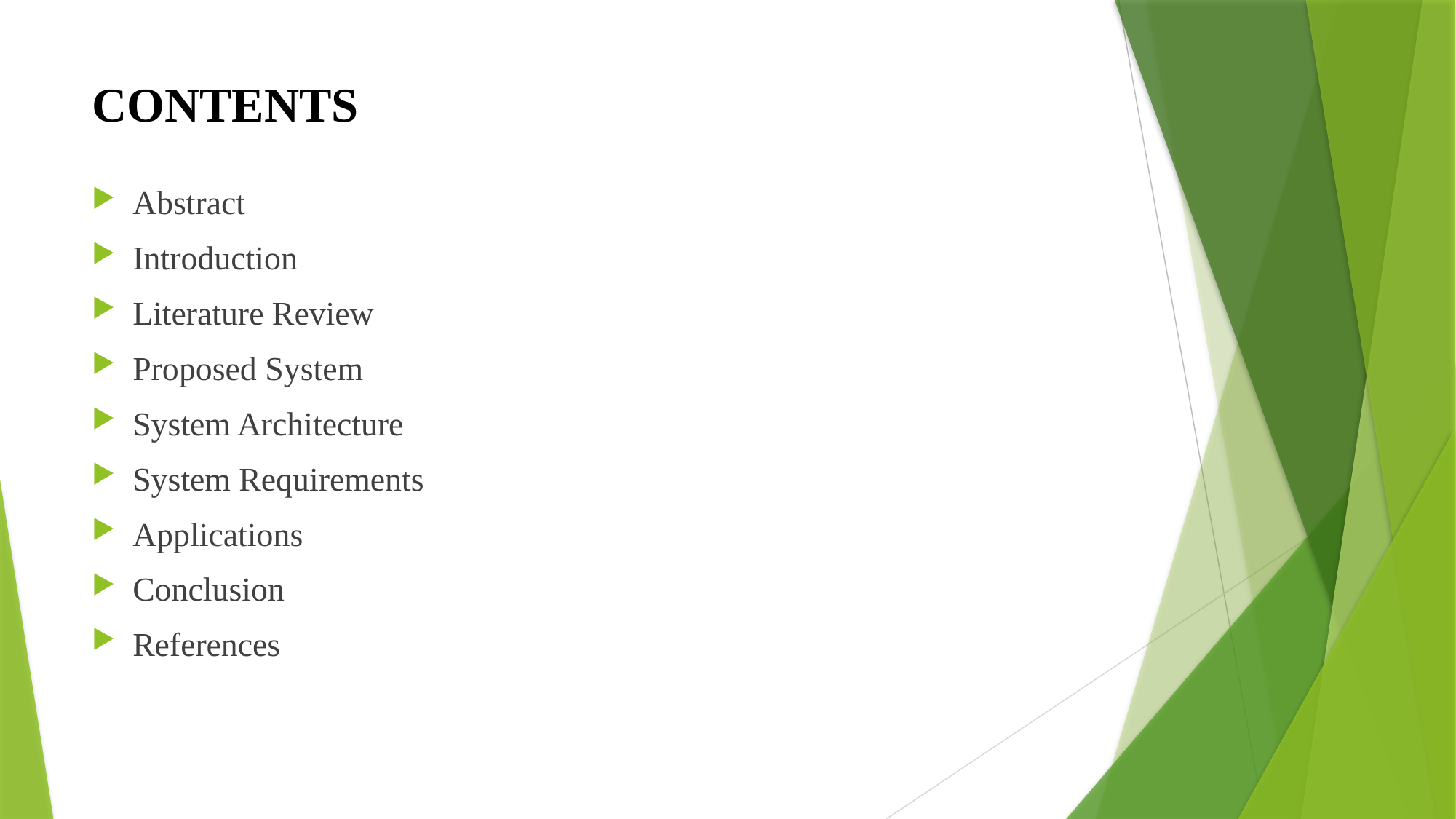

# CONTENTS
Abstract
Introduction
Literature Review
Proposed System
System Architecture
System Requirements
Applications
Conclusion
References